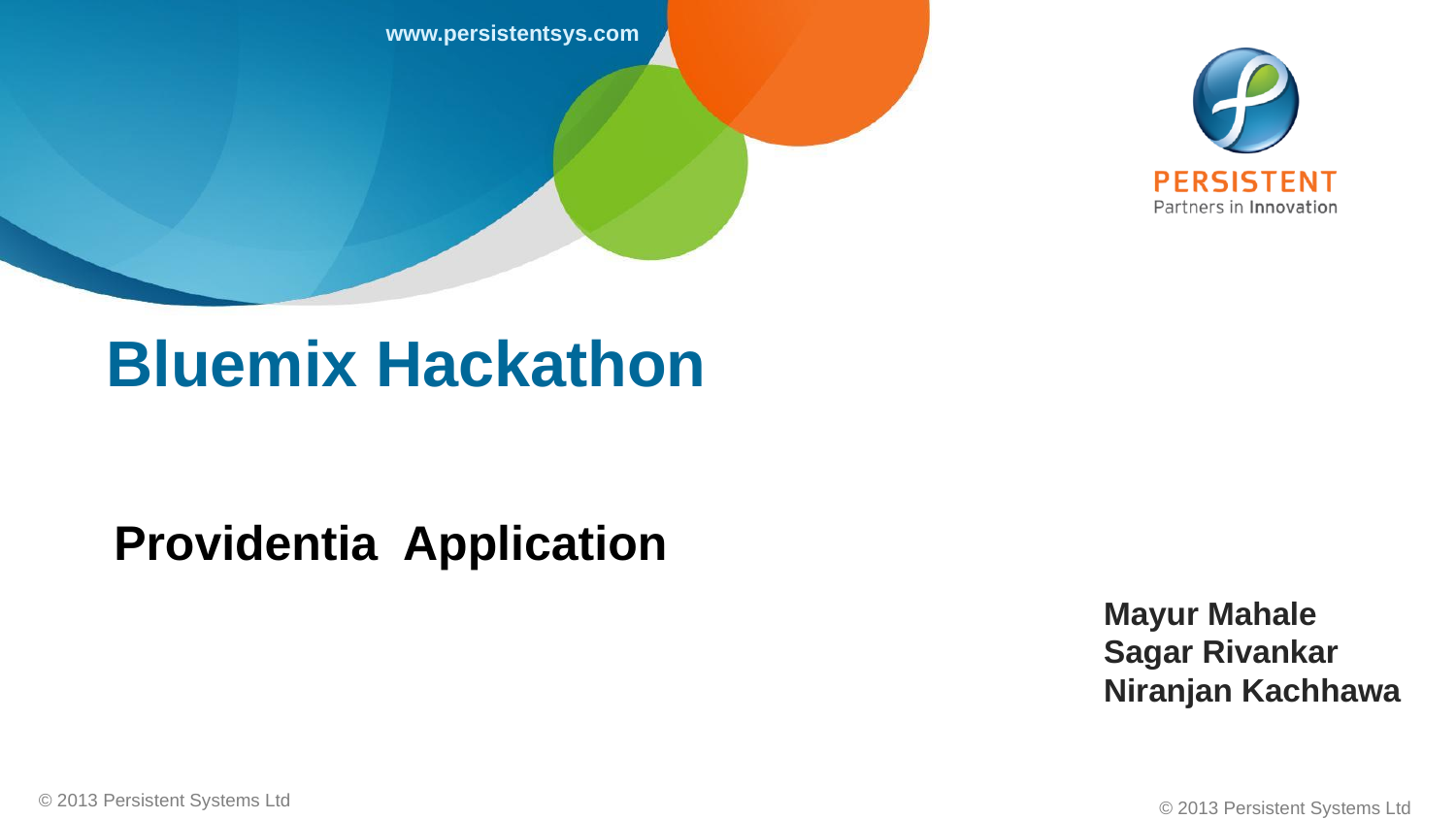

# Bluemix Hackathon
Providentia  Application
Mayur Mahale
Sagar Rivankar
Niranjan Kachhawa